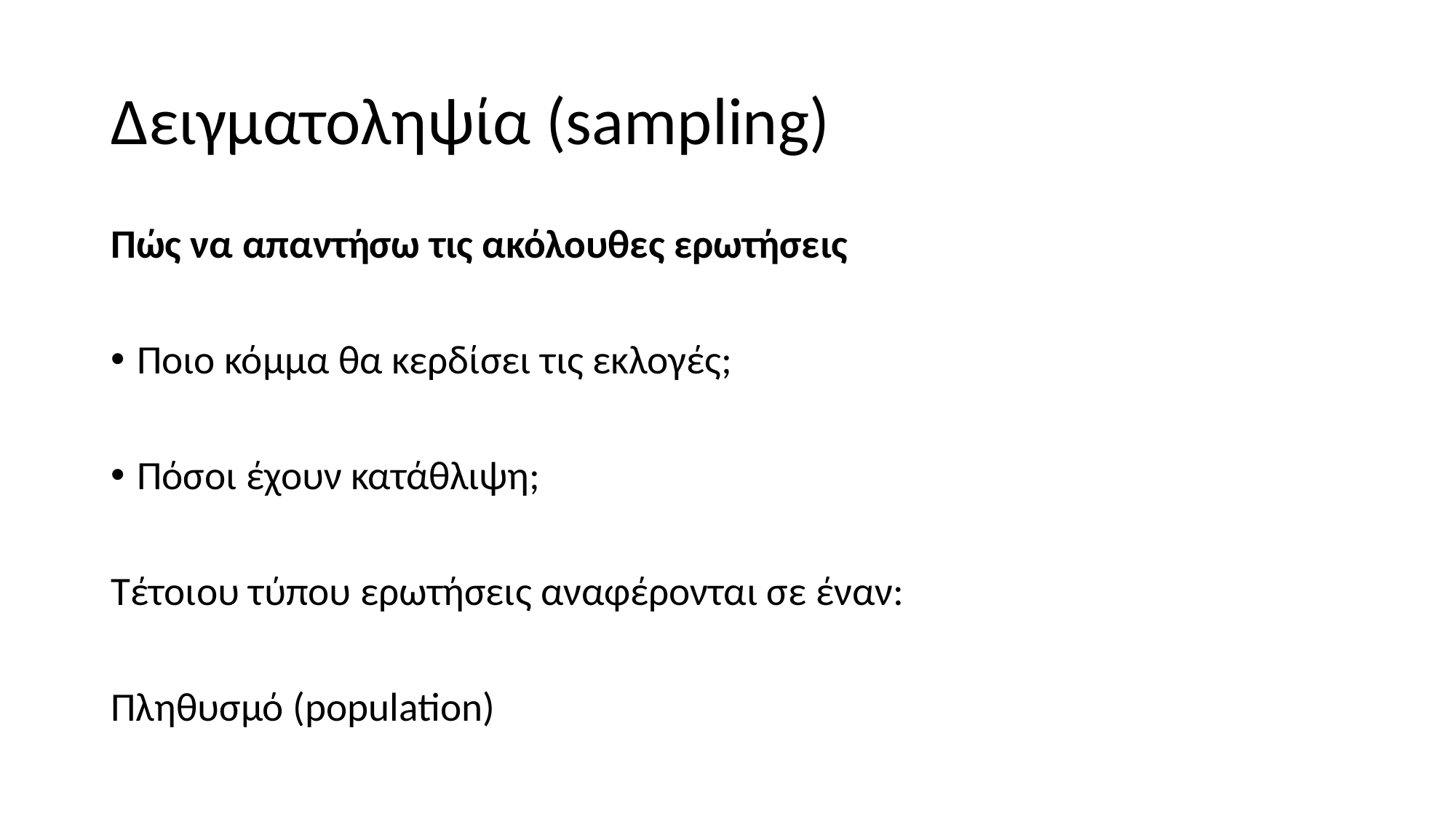

# Δειγματοληψία (sampling)
Πώς να απαντήσω τις ακόλουθες ερωτήσεις

Ποιο κόμμα θα κερδίσει τις εκλογές;

Πόσοι έχουν κατάθλιψη;

Τέτοιου τύπου ερωτήσεις αναφέρονται σε έναν:

Πληθυσμό (population)